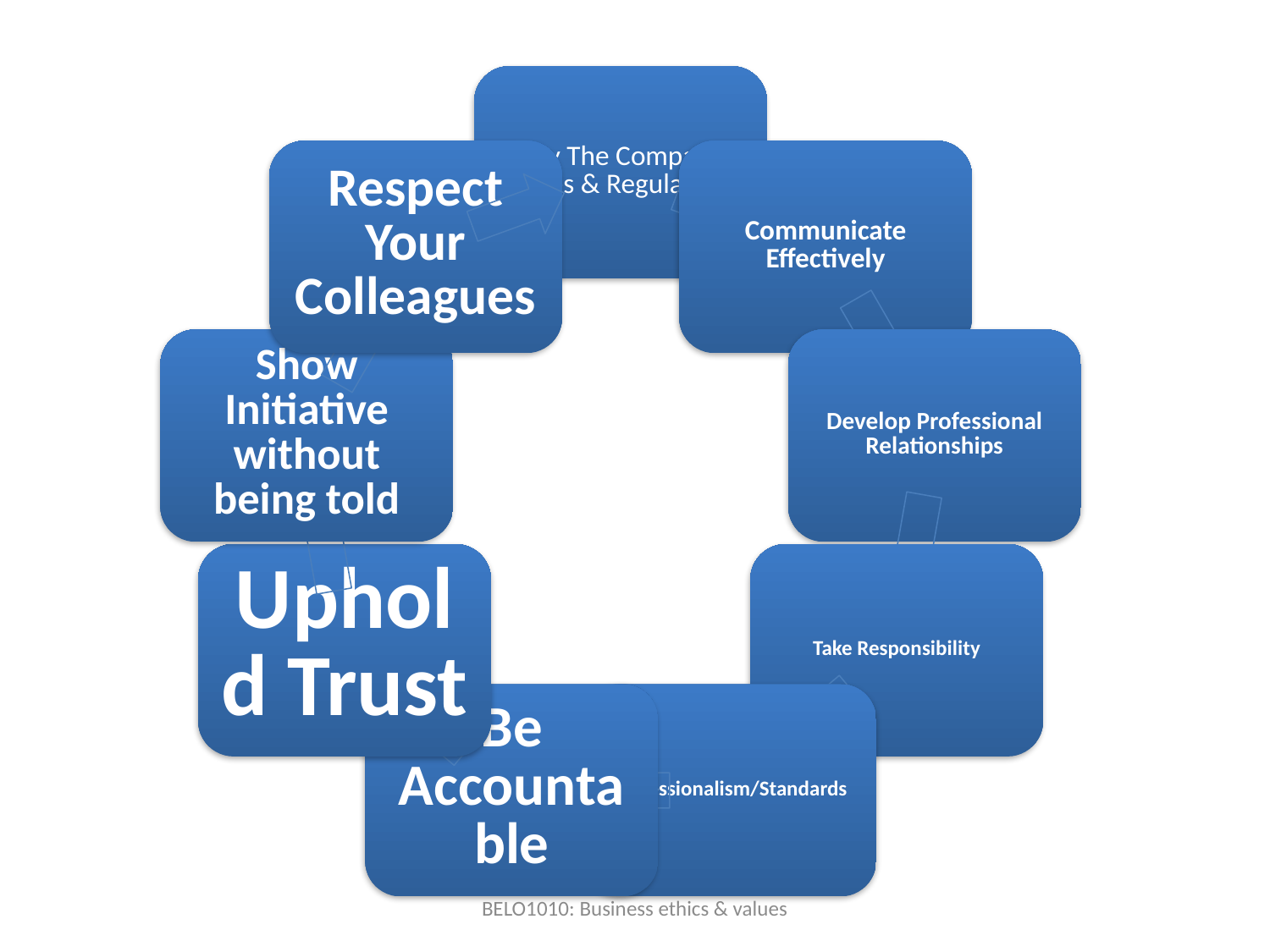

#
Obey The Company’s Rules & Regulation
Communicate Effectively
Develop Professional Relationships
Take Responsibility
Professionalism/Standards
Uphold Trust
Show Initiative without being told
Respect Your Colleagues
BELO1010: Business ethics & values